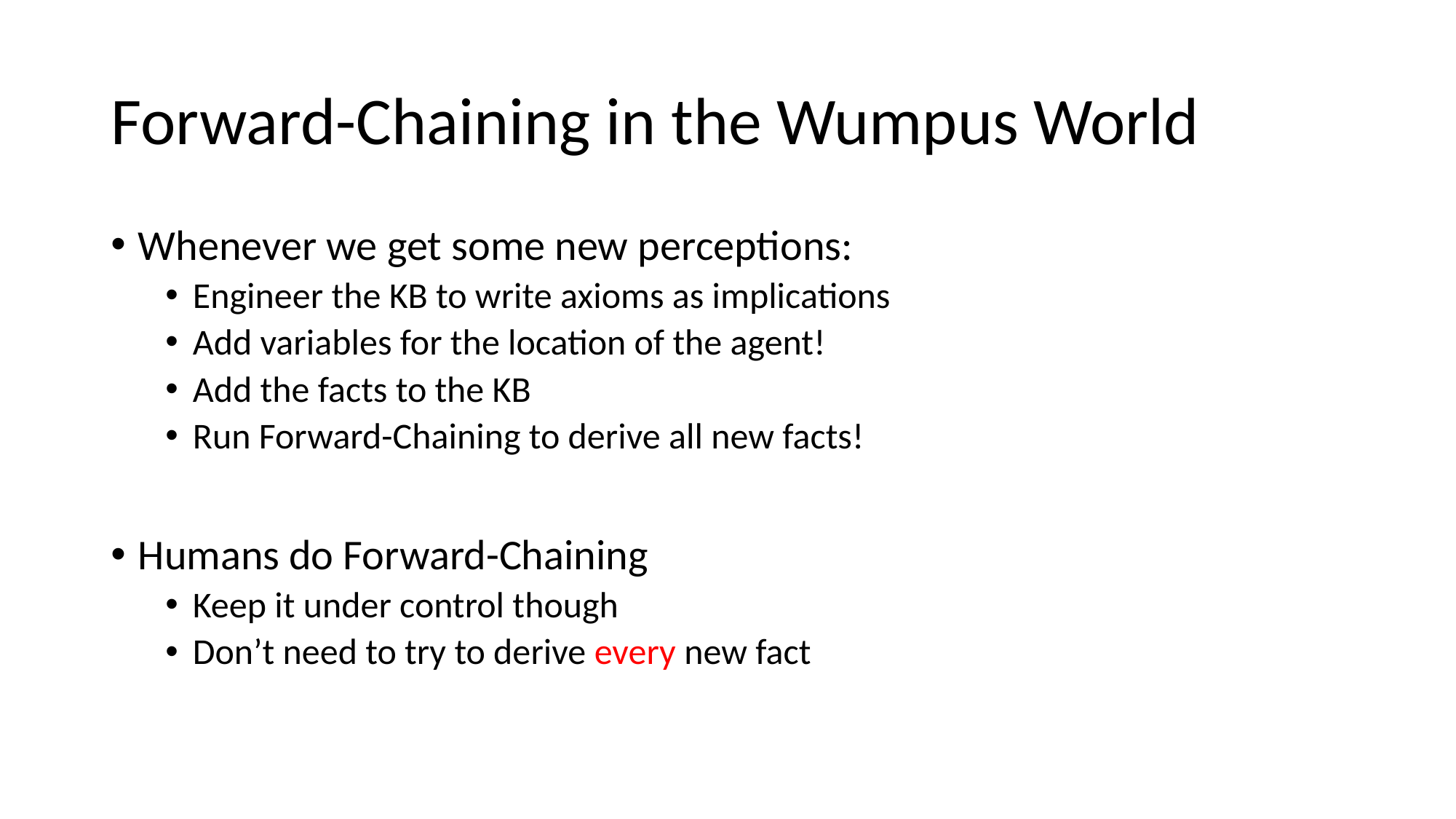

# Forward-Chaining in the Wumpus World
Whenever we get some new perceptions:
Engineer the KB to write axioms as implications
Add variables for the location of the agent!
Add the facts to the KB
Run Forward-Chaining to derive all new facts!

Humans do Forward-Chaining
Keep it under control though
Don’t need to try to derive every new fact